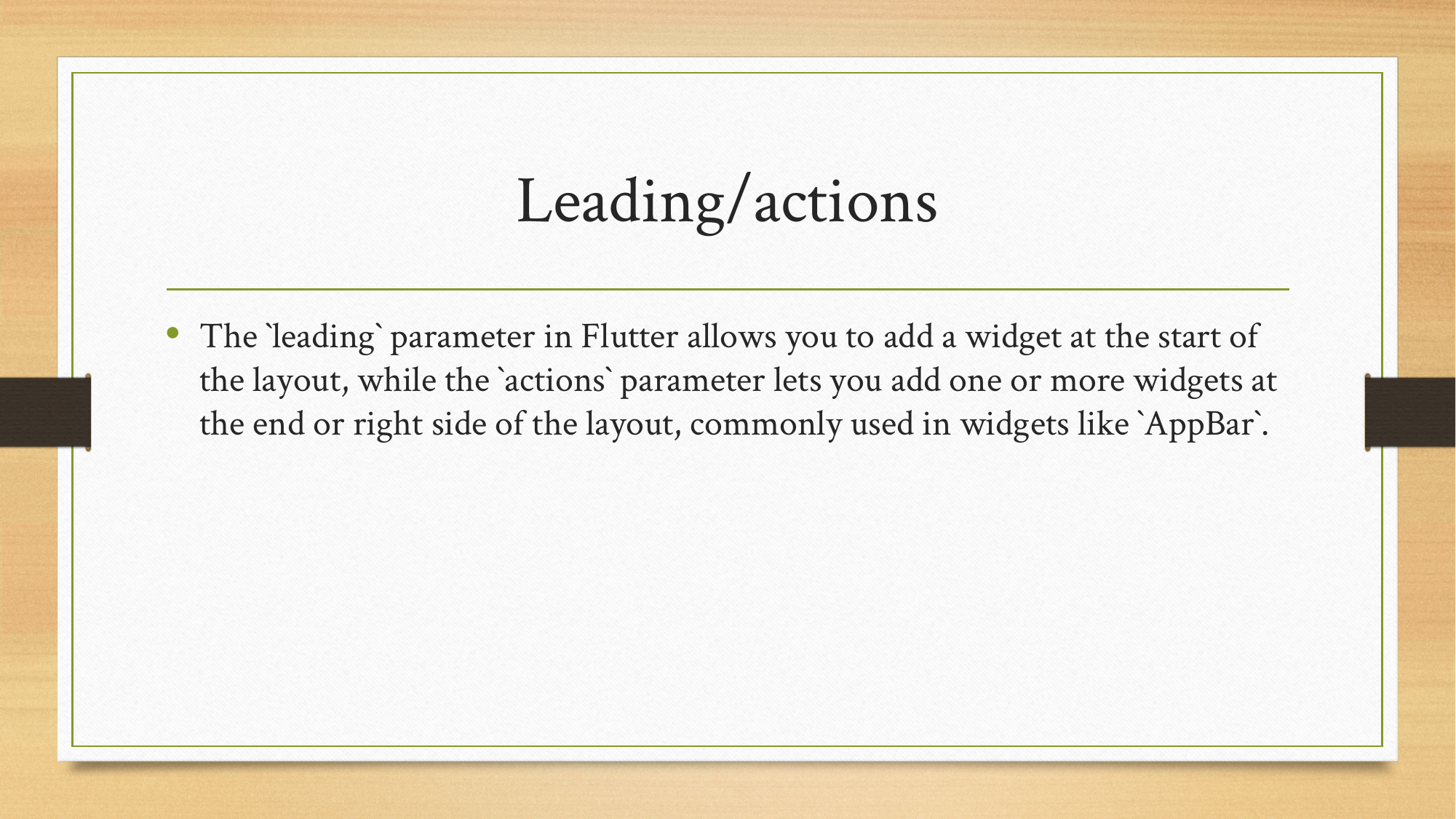

# Leading/actions
The `leading` parameter in Flutter allows you to add a widget at the start of the layout, while the `actions` parameter lets you add one or more widgets at the end or right side of the layout, commonly used in widgets like `AppBar`.